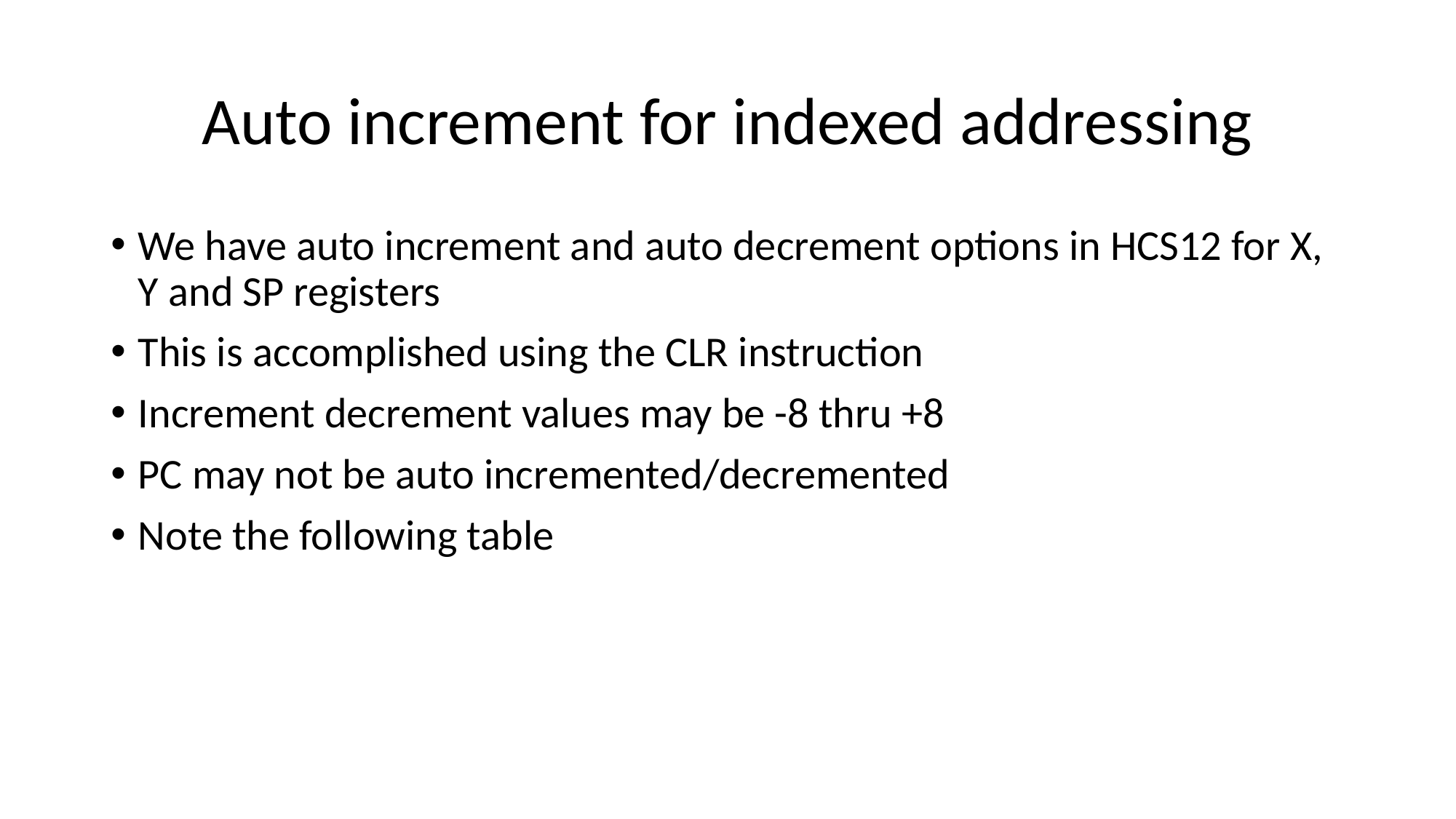

# Auto increment for indexed addressing
We have auto increment and auto decrement options in HCS12 for X, Y and SP registers
This is accomplished using the CLR instruction
Increment decrement values may be -8 thru +8
PC may not be auto incremented/decremented
Note the following table